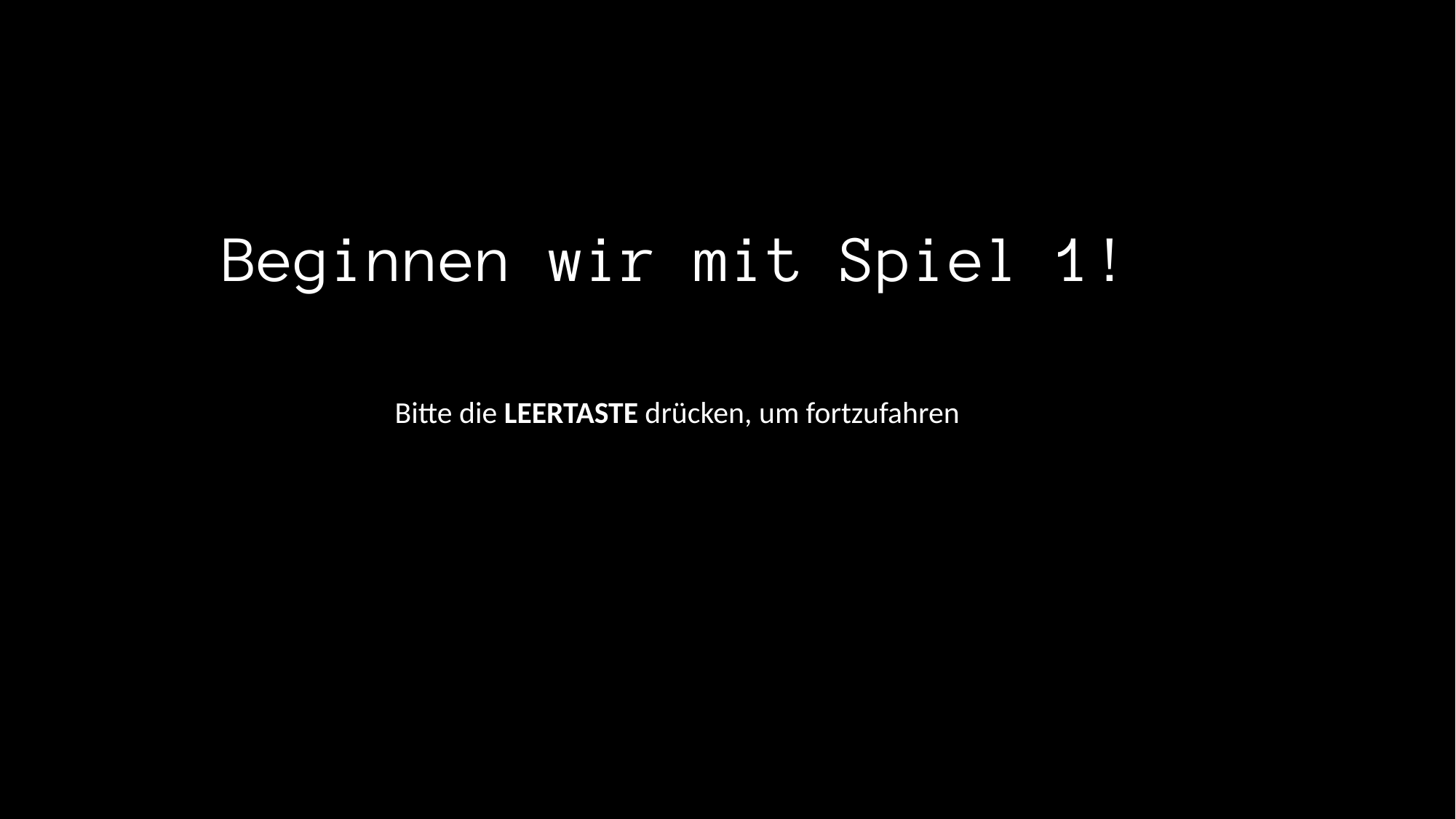

Beginnen wir mit Spiel 1!

Bitte die LEERTASTE drücken, um fortzufahren